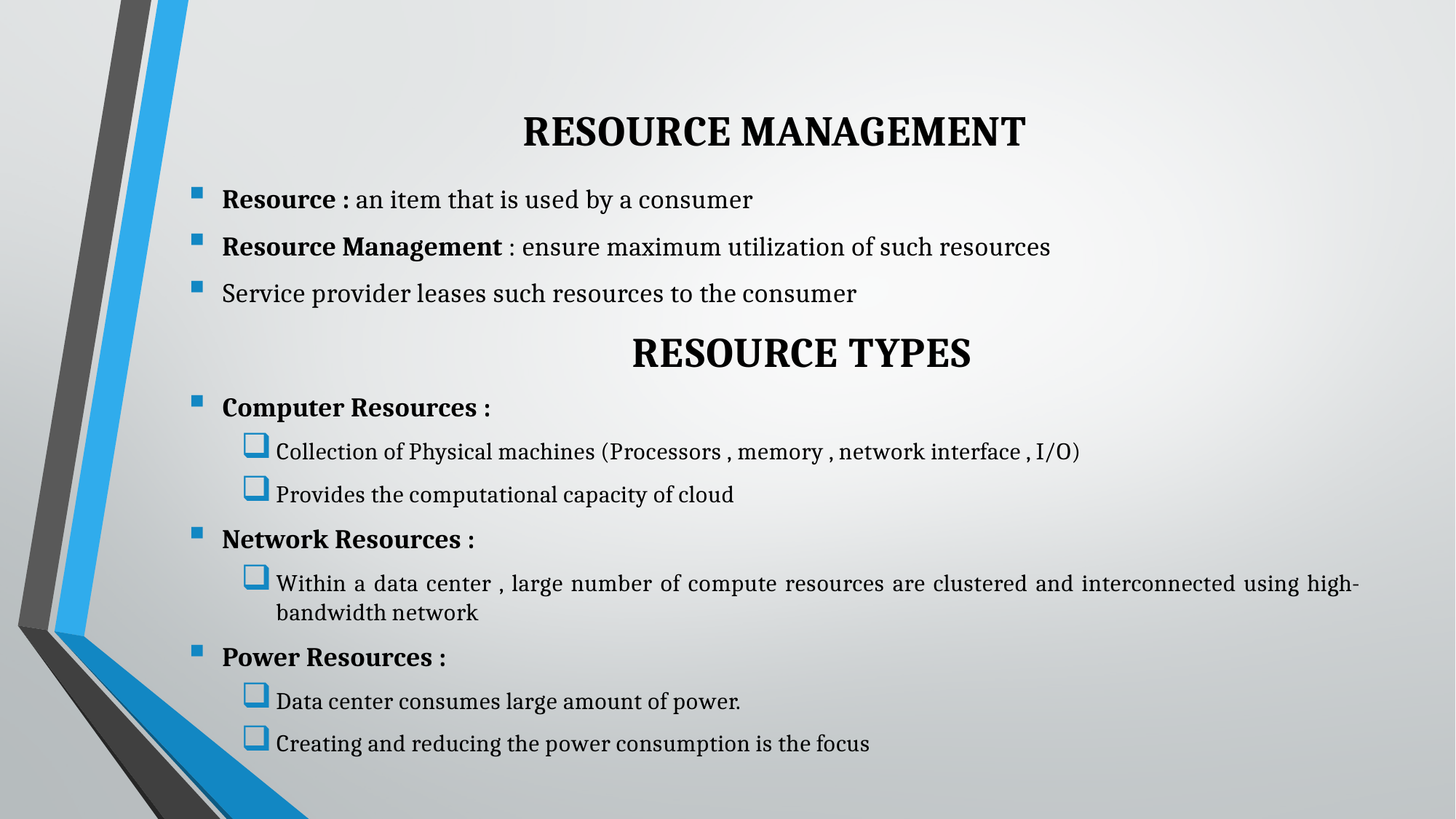

# RESOURCE MANAGEMENT
Resource : an item that is used by a consumer
Resource Management : ensure maximum utilization of such resources
Service provider leases such resources to the consumer
RESOURCE TYPES
Computer Resources :
Collection of Physical machines (Processors , memory , network interface , I/O)
Provides the computational capacity of cloud
Network Resources :
Within a data center , large number of compute resources are clustered and interconnected using high-bandwidth network
Power Resources :
Data center consumes large amount of power.
Creating and reducing the power consumption is the focus